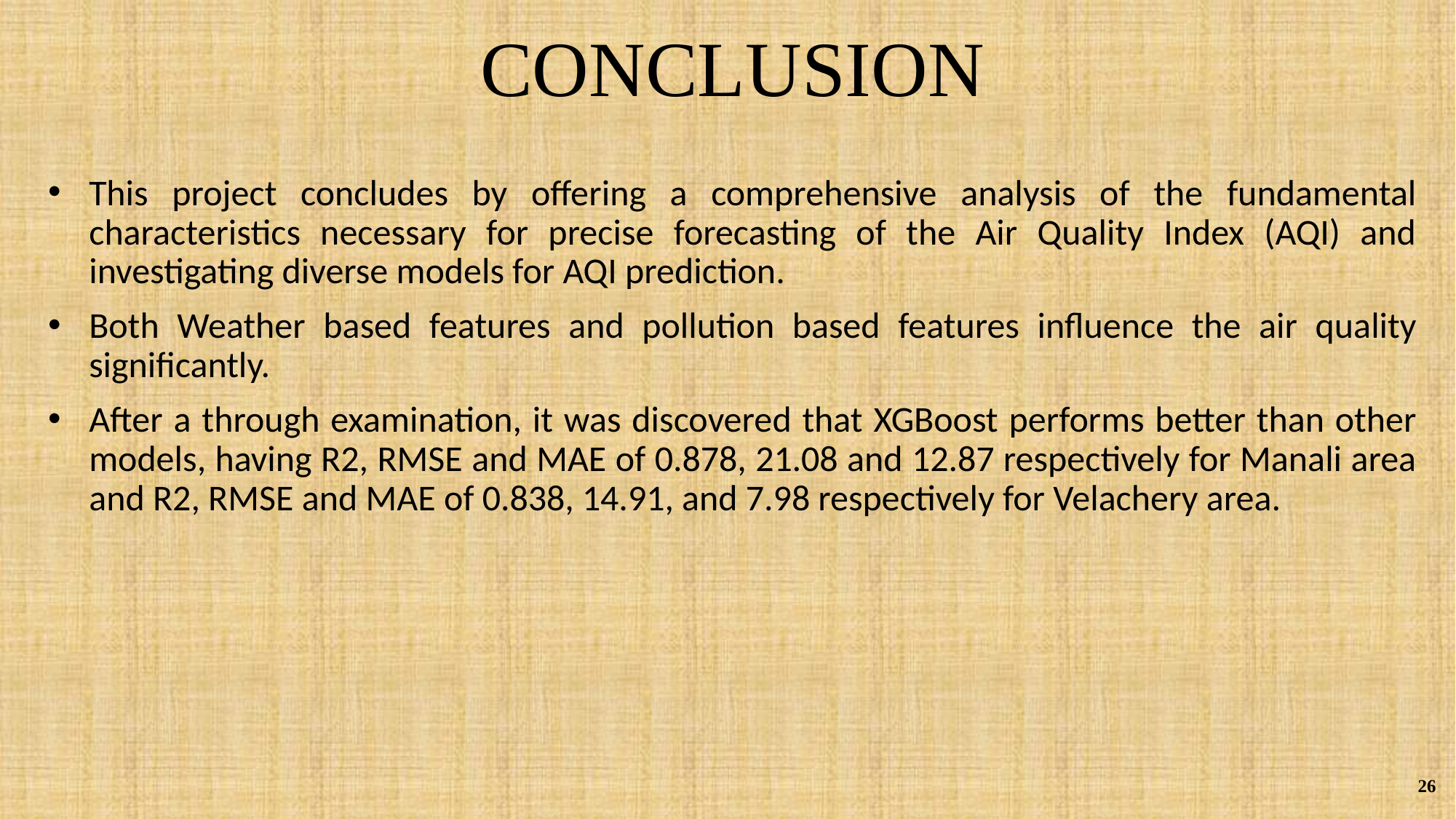

# CONCLUSION
This project concludes by offering a comprehensive analysis of the fundamental characteristics necessary for precise forecasting of the Air Quality Index (AQI) and investigating diverse models for AQI prediction.
Both Weather based features and pollution based features influence the air quality significantly.
After a through examination, it was discovered that XGBoost performs better than other models, having R2, RMSE and MAE of 0.878, 21.08 and 12.87 respectively for Manali area and R2, RMSE and MAE of 0.838, 14.91, and 7.98 respectively for Velachery area.

26